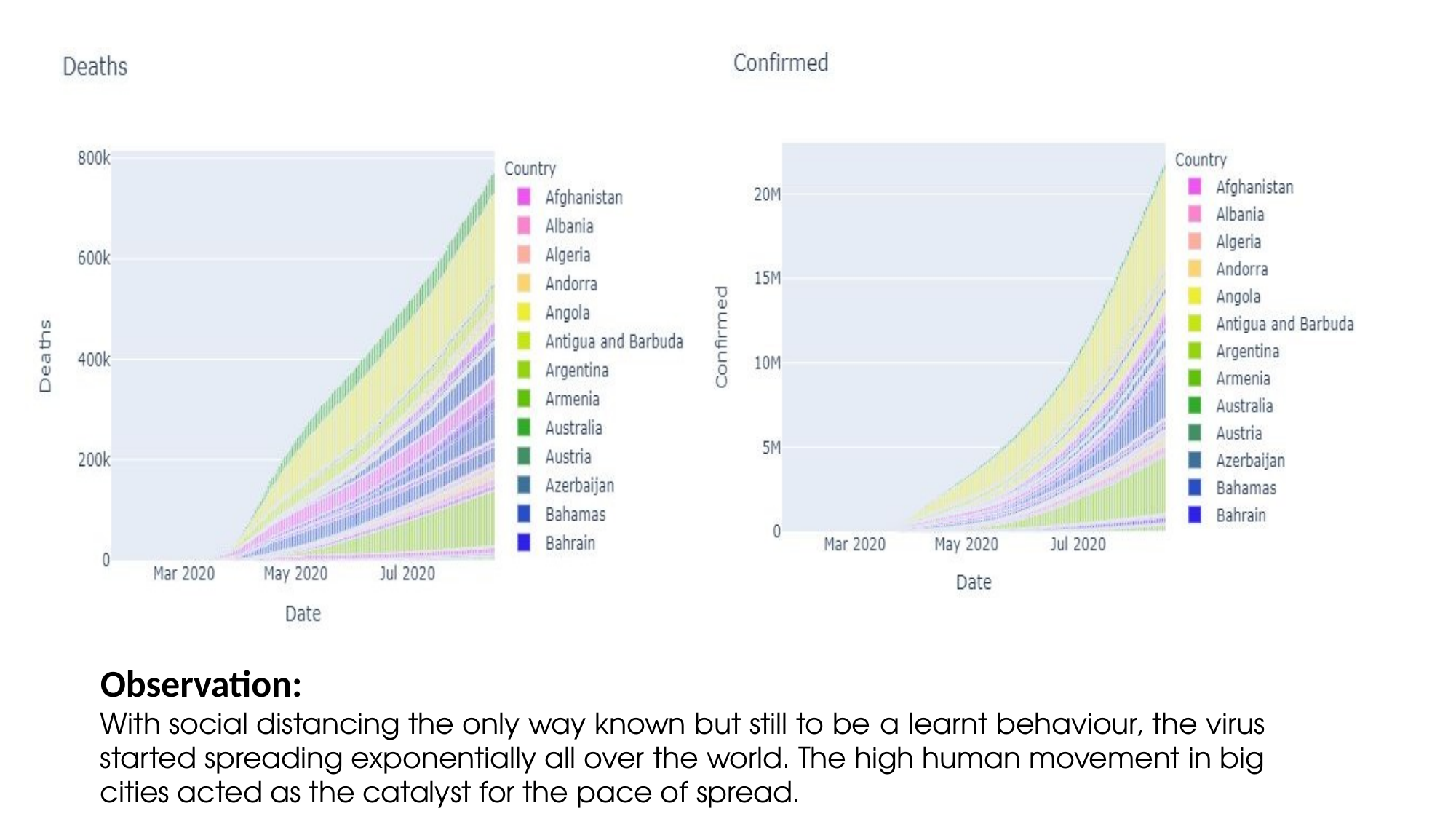

Observation:
With social distancing the only way known but still to be a learnt behaviour, the virus  started spreading exponentially all over the world. The high human movement in big  cities acted as the catalyst for the pace of spread.